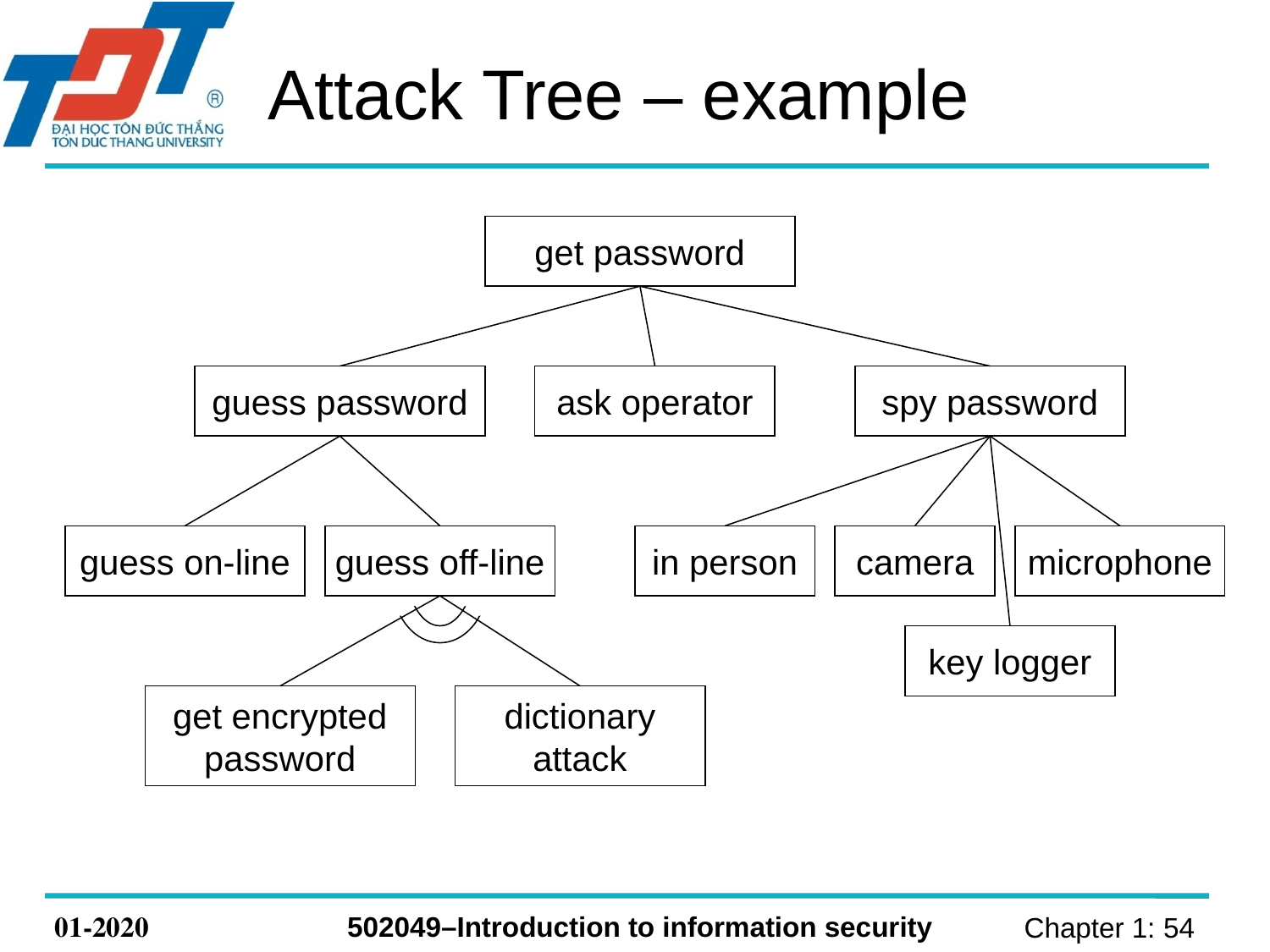

# Attack Tree – example
get password
guess password
ask operator
spy password

guess on-line
guess off-line
in person
camera
microphone
key logger
get encrypted
password
dictionary
attack